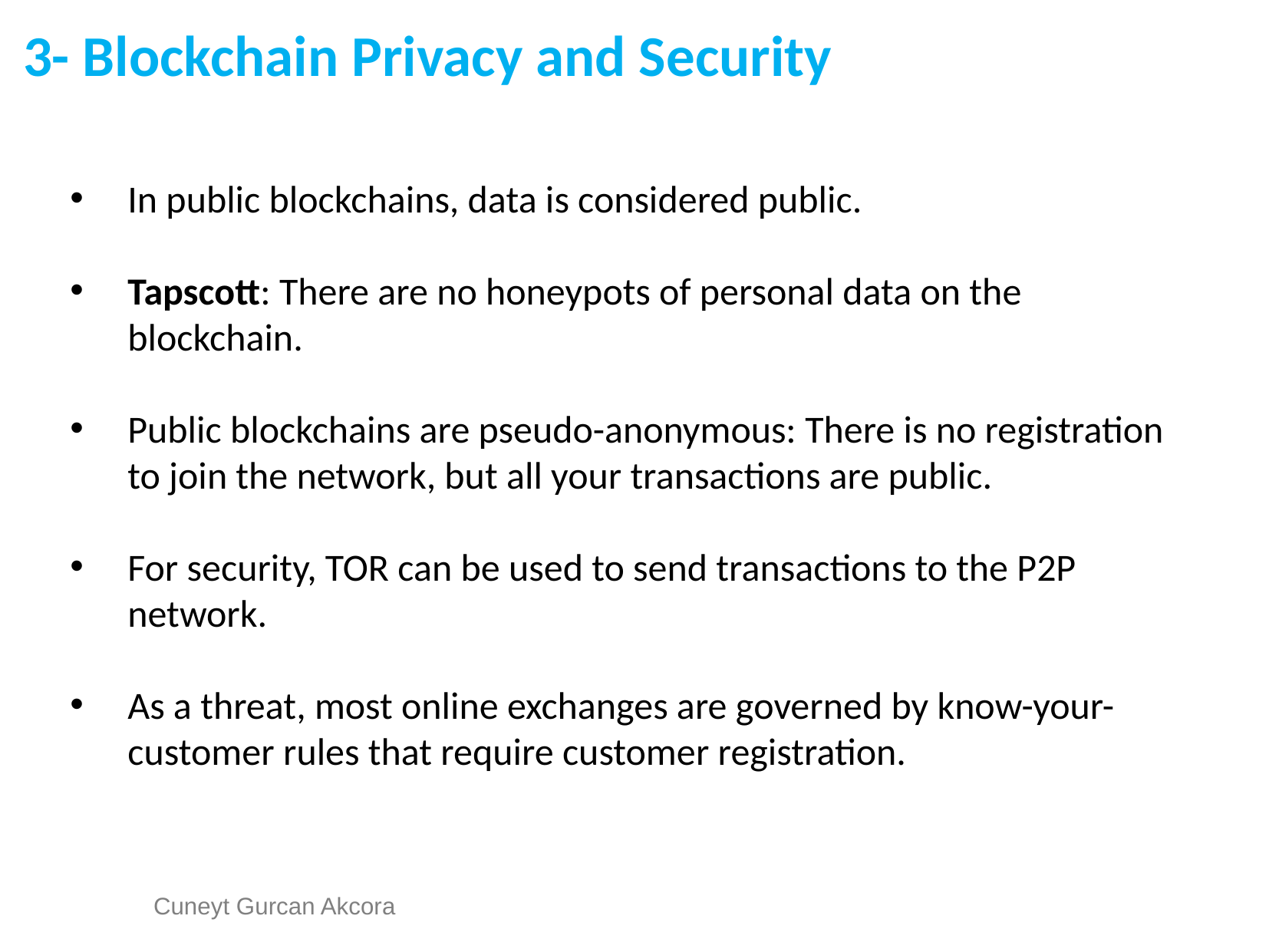

3- Blockchain Privacy and Security

In public blockchains, data is considered public.

Tapscott: There are no honeypots of personal data on the blockchain.

Public blockchains are pseudo-anonymous: There is no registration to join the network, but all your transactions are public.

For security, TOR can be used to send transactions to the P2P network.

As a threat, most online exchanges are governed by know-your-customer rules that require customer registration.